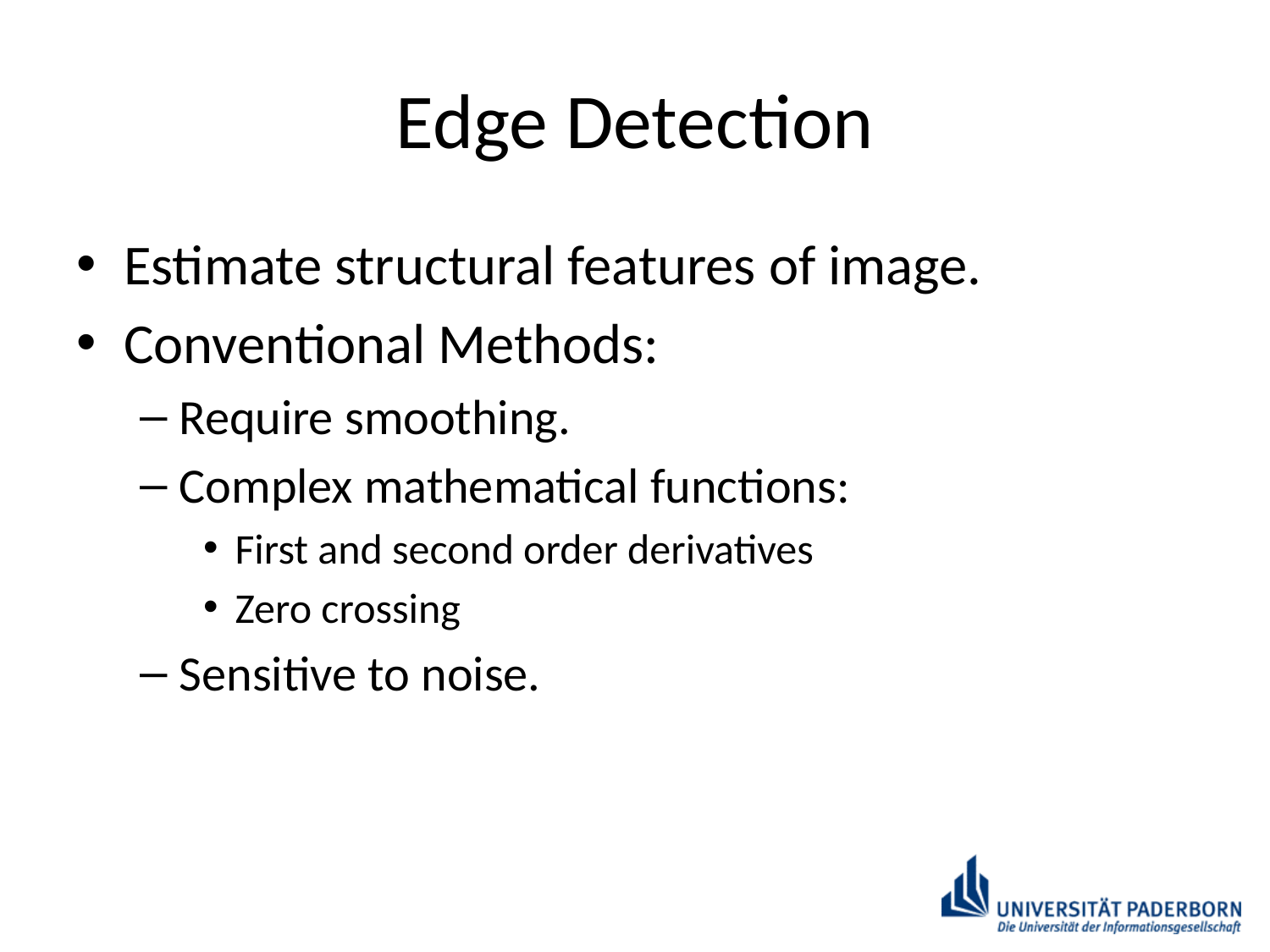

# Edge Detection
Estimate structural features of image.
Conventional Methods:
Require smoothing.
Complex mathematical functions:
First and second order derivatives
Zero crossing
Sensitive to noise.